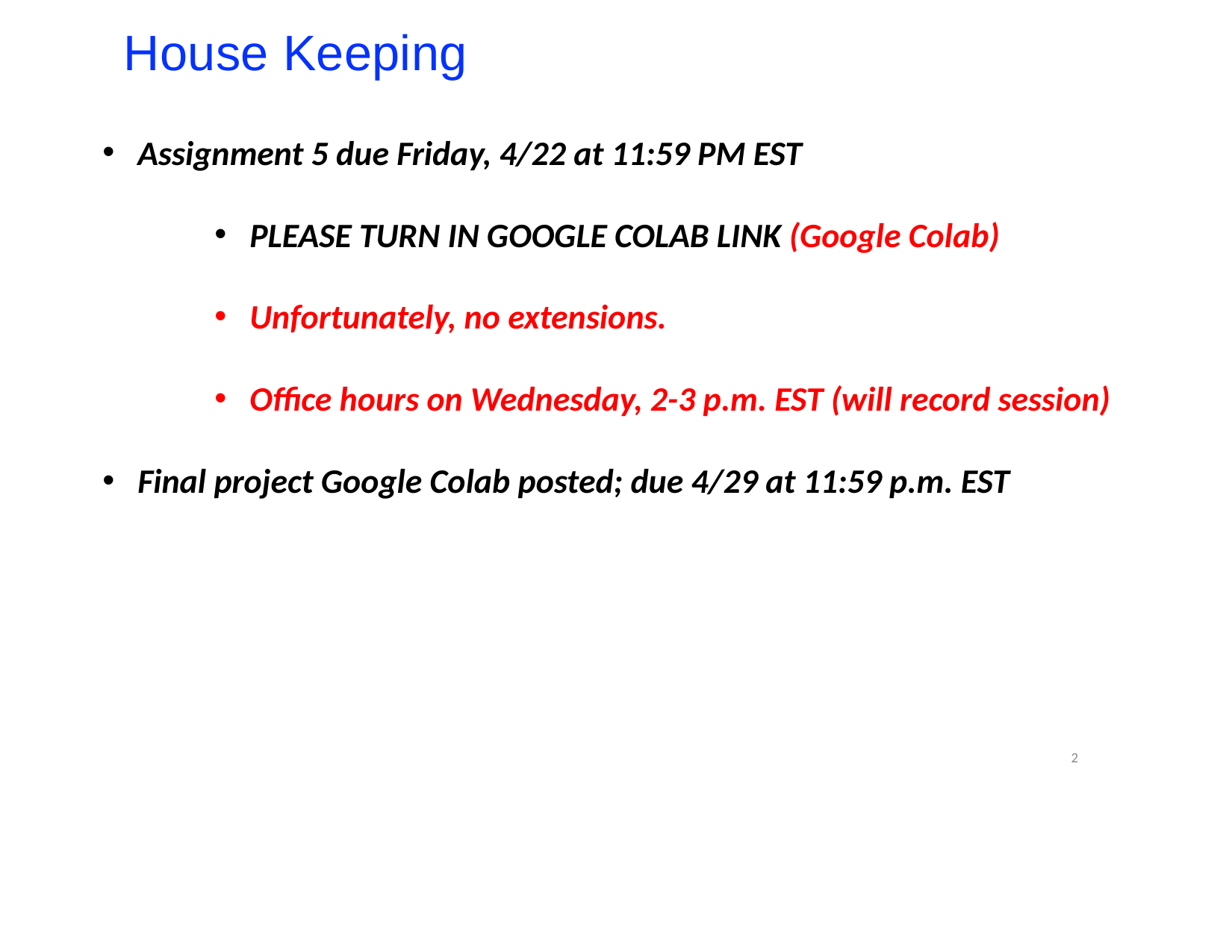

# House Keeping
Assignment 5 due Friday, 4/22 at 11:59 PM EST
PLEASE TURN IN GOOGLE COLAB LINK (Google Colab)
Unfortunately, no extensions.
Office hours on Wednesday, 2-3 p.m. EST (will record session)
Final project Google Colab posted; due 4/29 at 11:59 p.m. EST

2